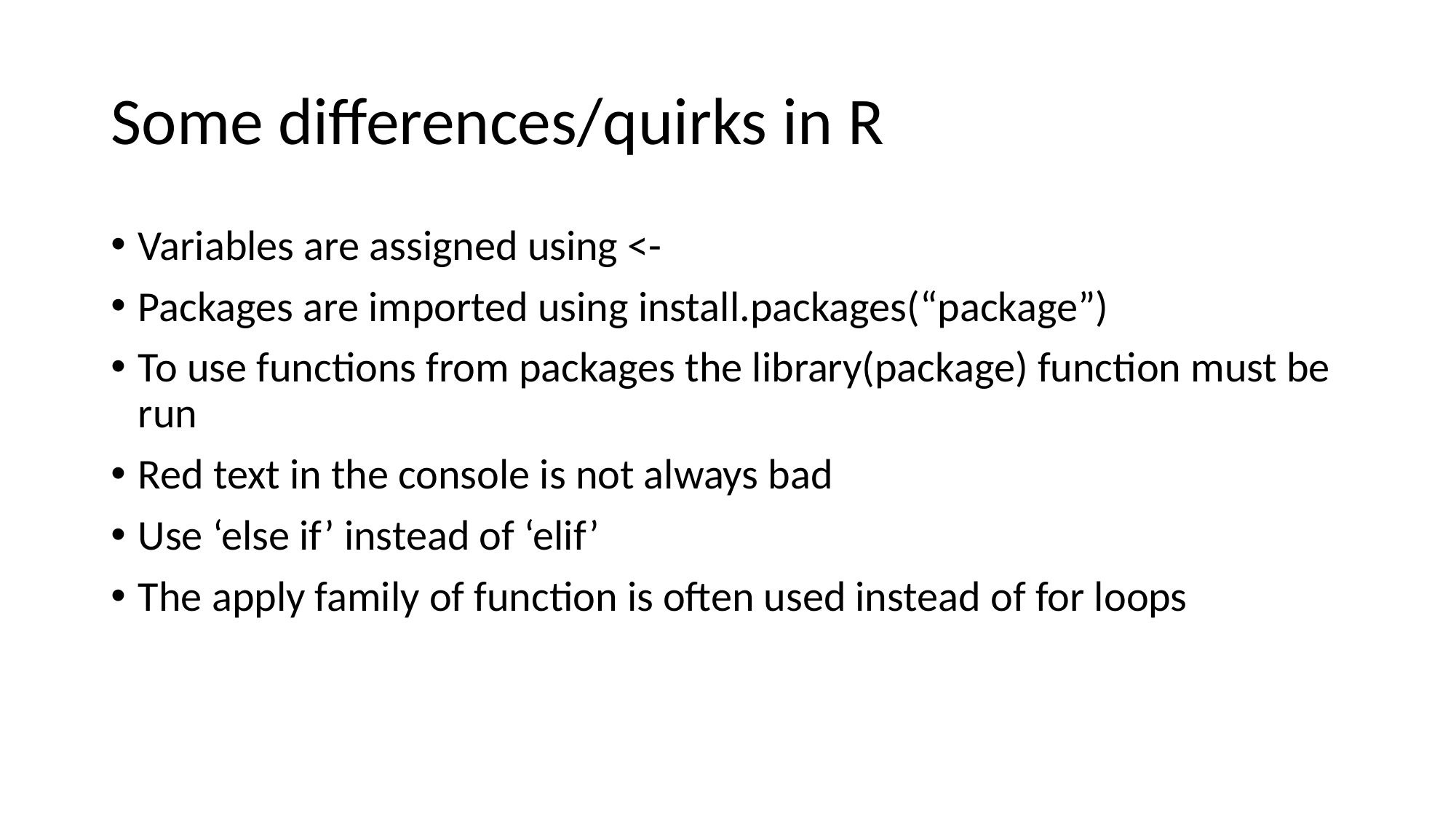

# Some differences/quirks in R
Variables are assigned using <-
Packages are imported using install.packages(“package”)
To use functions from packages the library(package) function must be run
Red text in the console is not always bad
Use ‘else if’ instead of ‘elif’
The apply family of function is often used instead of for loops